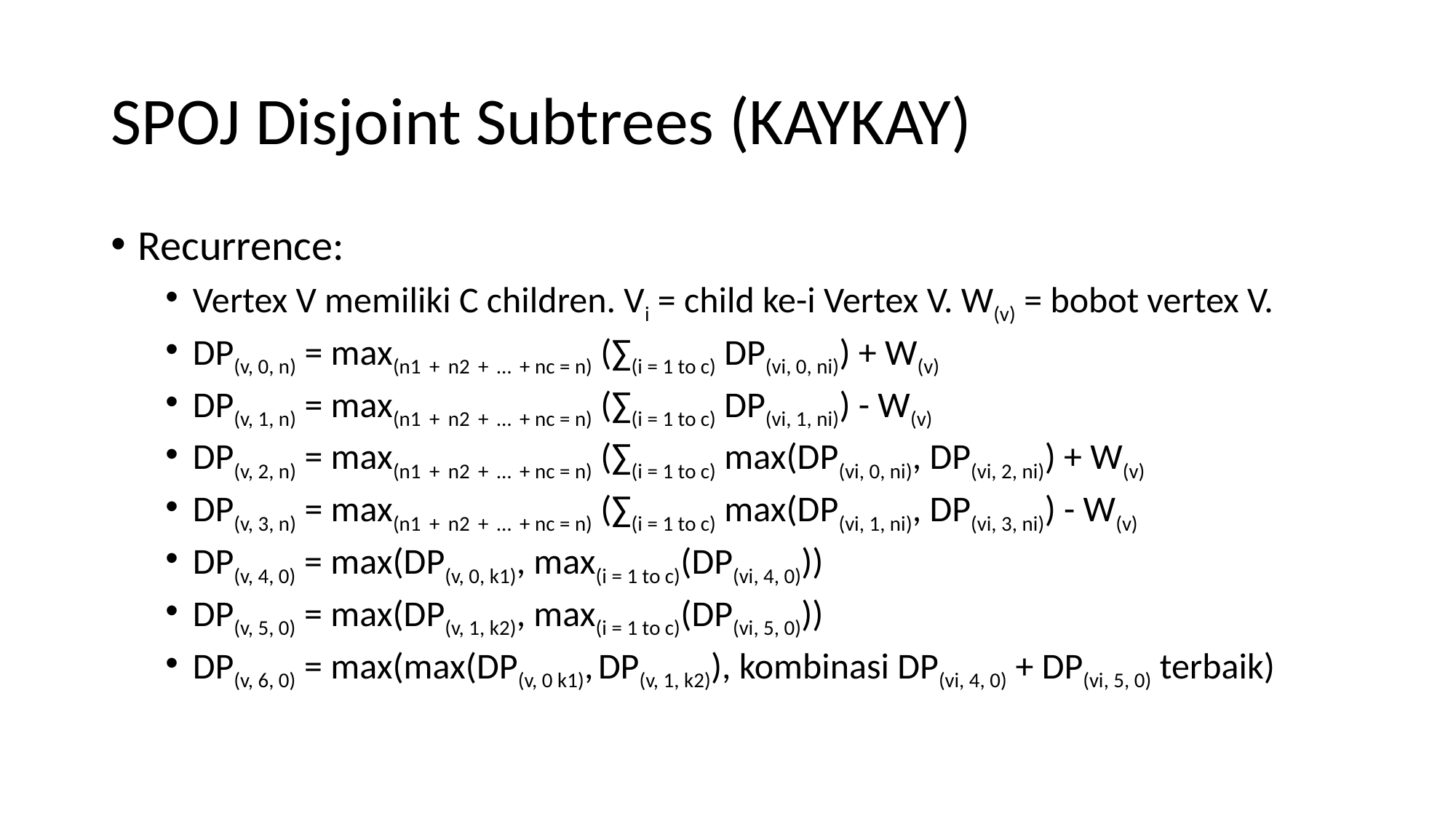

# SPOJ Disjoint Subtrees (KAYKAY)
Recurrence:
Vertex V memiliki C children. Vi = child ke-i Vertex V. W(v) = bobot vertex V.
DP(v, 0, n) = max(n1 + n2 + … + nc = n) (∑(i = 1 to c) DP(vi, 0, ni)) + W(v)
DP(v, 1, n) = max(n1 + n2 + … + nc = n) (∑(i = 1 to c) DP(vi, 1, ni)) - W(v)
DP(v, 2, n) = max(n1 + n2 + … + nc = n) (∑(i = 1 to c) max(DP(vi, 0, ni), DP(vi, 2, ni)) + W(v)
DP(v, 3, n) = max(n1 + n2 + … + nc = n) (∑(i = 1 to c) max(DP(vi, 1, ni), DP(vi, 3, ni)) - W(v)
DP(v, 4, 0) = max(DP(v, 0, k1), max(i = 1 to c)(DP(vi, 4, 0)))
DP(v, 5, 0) = max(DP(v, 1, k2), max(i = 1 to c)(DP(vi, 5, 0)))
DP(v, 6, 0) = max(max(DP(v, 0 k1), DP(v, 1, k2)), kombinasi DP(vi, 4, 0) + DP(vi, 5, 0) terbaik)